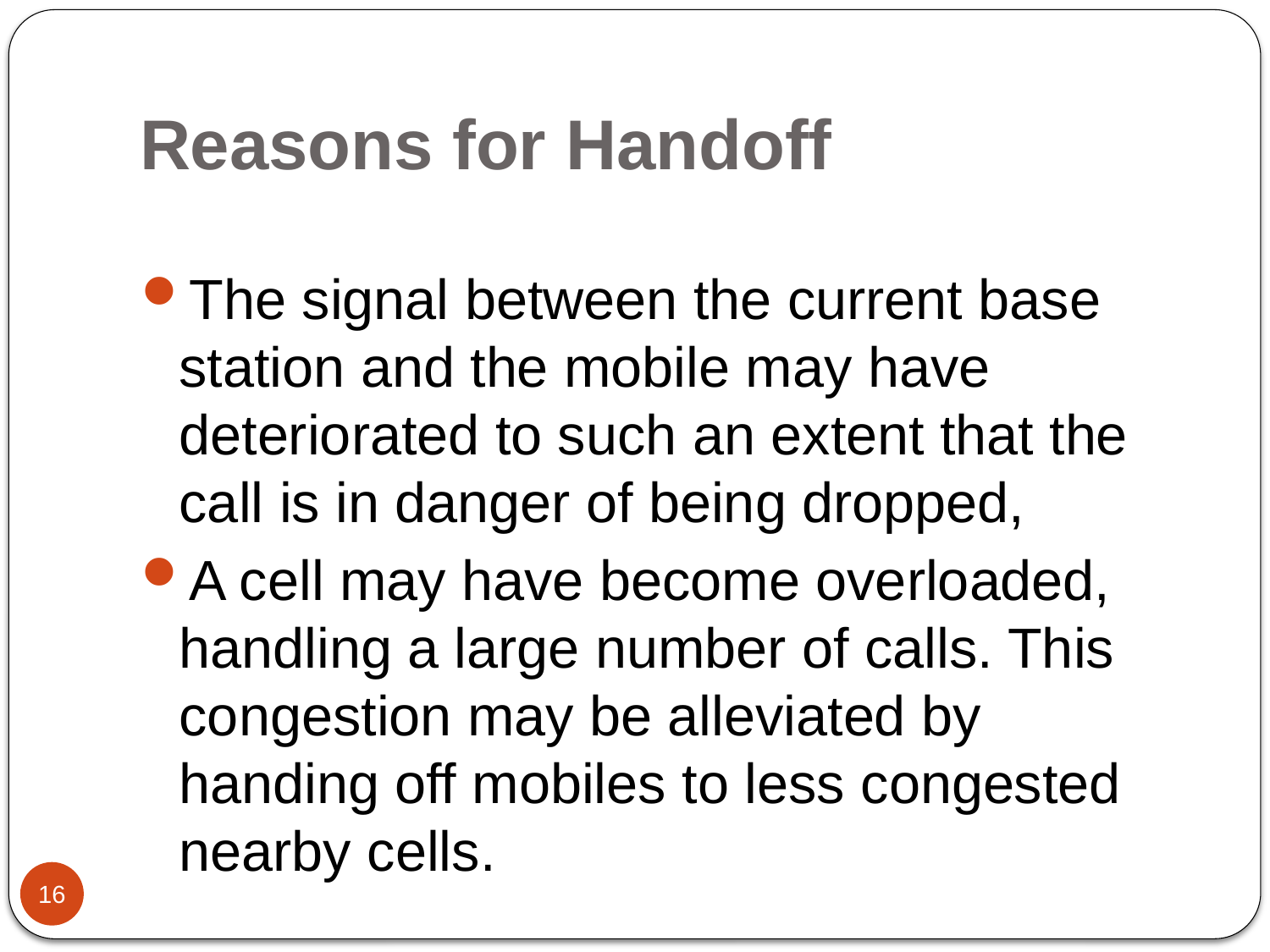

# Reasons for Handoff
The signal between the current base station and the mobile may have deteriorated to such an extent that the call is in danger of being dropped,
A cell may have become overloaded, handling a large number of calls. This congestion may be alleviated by handing off mobiles to less congested nearby cells.
16